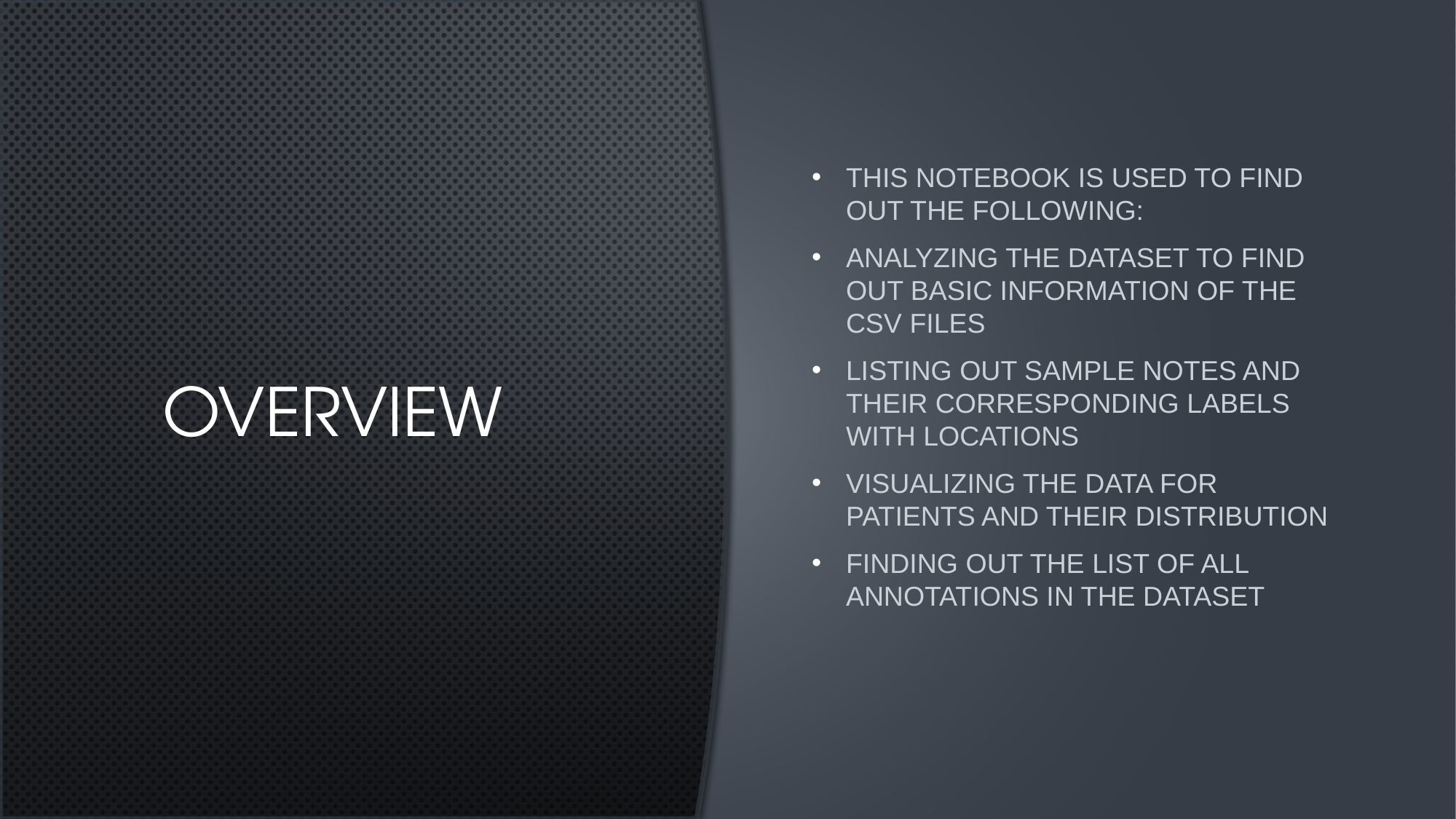

# Overview
This notebook is used to find out the following:
Analyzing the dataset to find out basic information of the CSV files
Listing out Sample notes and their corresponding labels with locations
Visualizing the data for patients and their distribution
Finding out the list of all annotations in the dataset